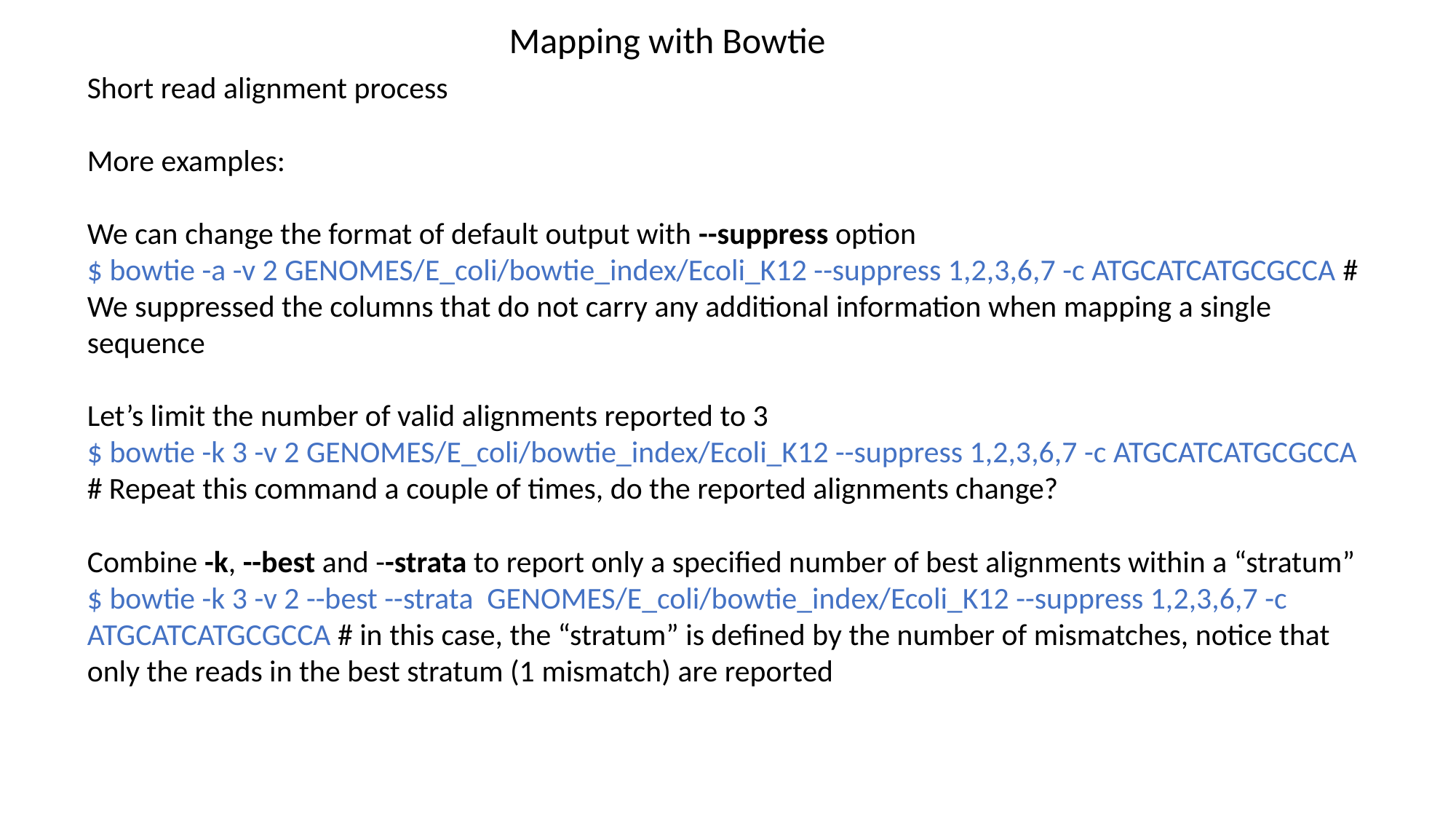

Mapping with Bowtie

Short read alignment process

More examples:

We can change the format of default output with --suppress option
$ bowtie -a -v 2 GENOMES/E_coli/bowtie_index/Ecoli_K12 --suppress 1,2,3,6,7 -c ATGCATCATGCGCCA # We suppressed the columns that do not carry any additional information when mapping a single sequence

Let’s limit the number of valid alignments reported to 3
$ bowtie -k 3 -v 2 GENOMES/E_coli/bowtie_index/Ecoli_K12 --suppress 1,2,3,6,7 -c ATGCATCATGCGCCA # Repeat this command a couple of times, do the reported alignments change?

Combine -k, --best and --strata to report only a specified number of best alignments within a “stratum”
$ bowtie -k 3 -v 2 --best --strata  GENOMES/E_coli/bowtie_index/Ecoli_K12 --suppress 1,2,3,6,7 -c ATGCATCATGCGCCA # in this case, the “stratum” is defined by the number of mismatches, notice that only the reads in the best stratum (1 mismatch) are reported